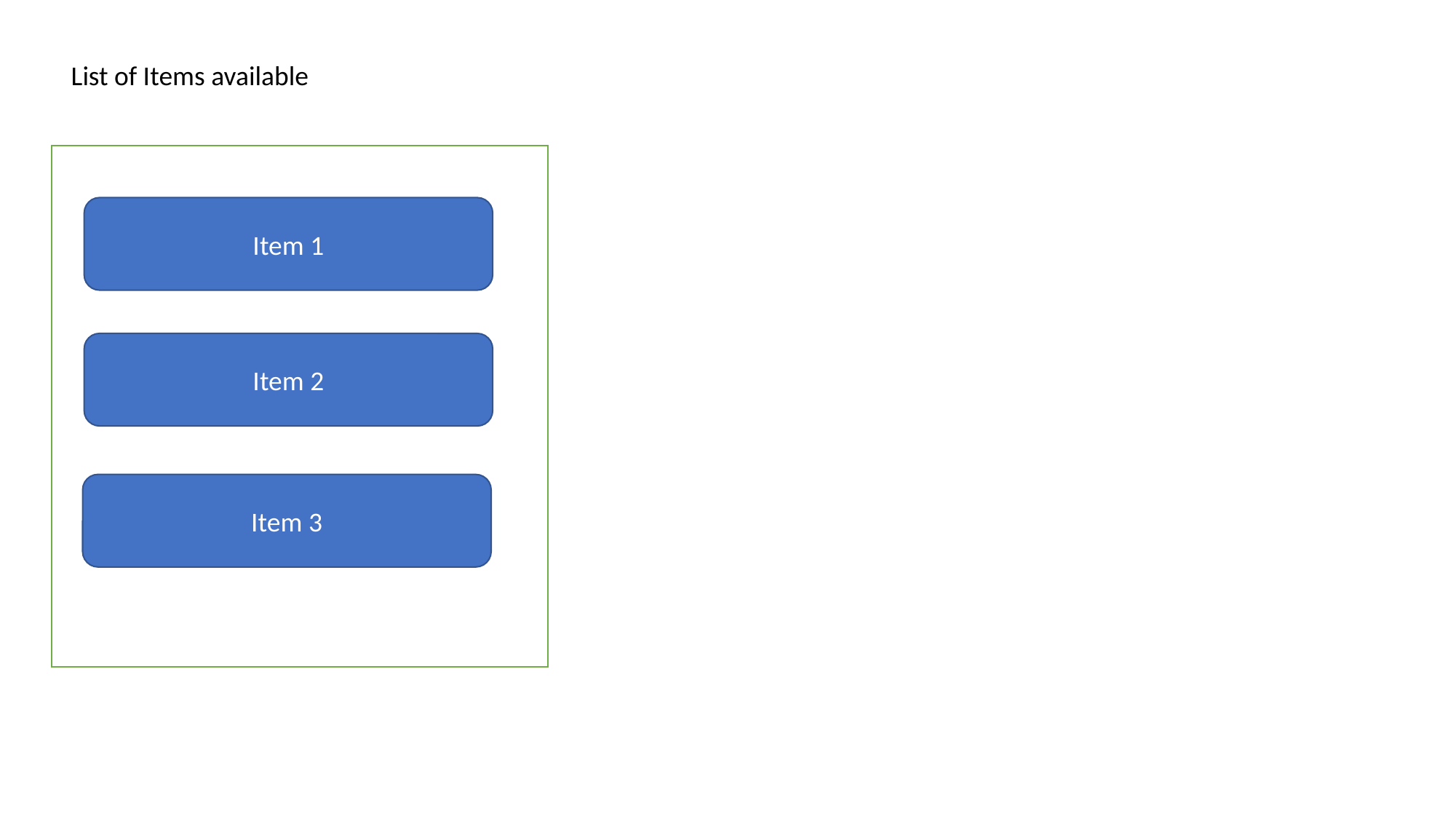

List of Items available

Item 1
Item 2
Item 3